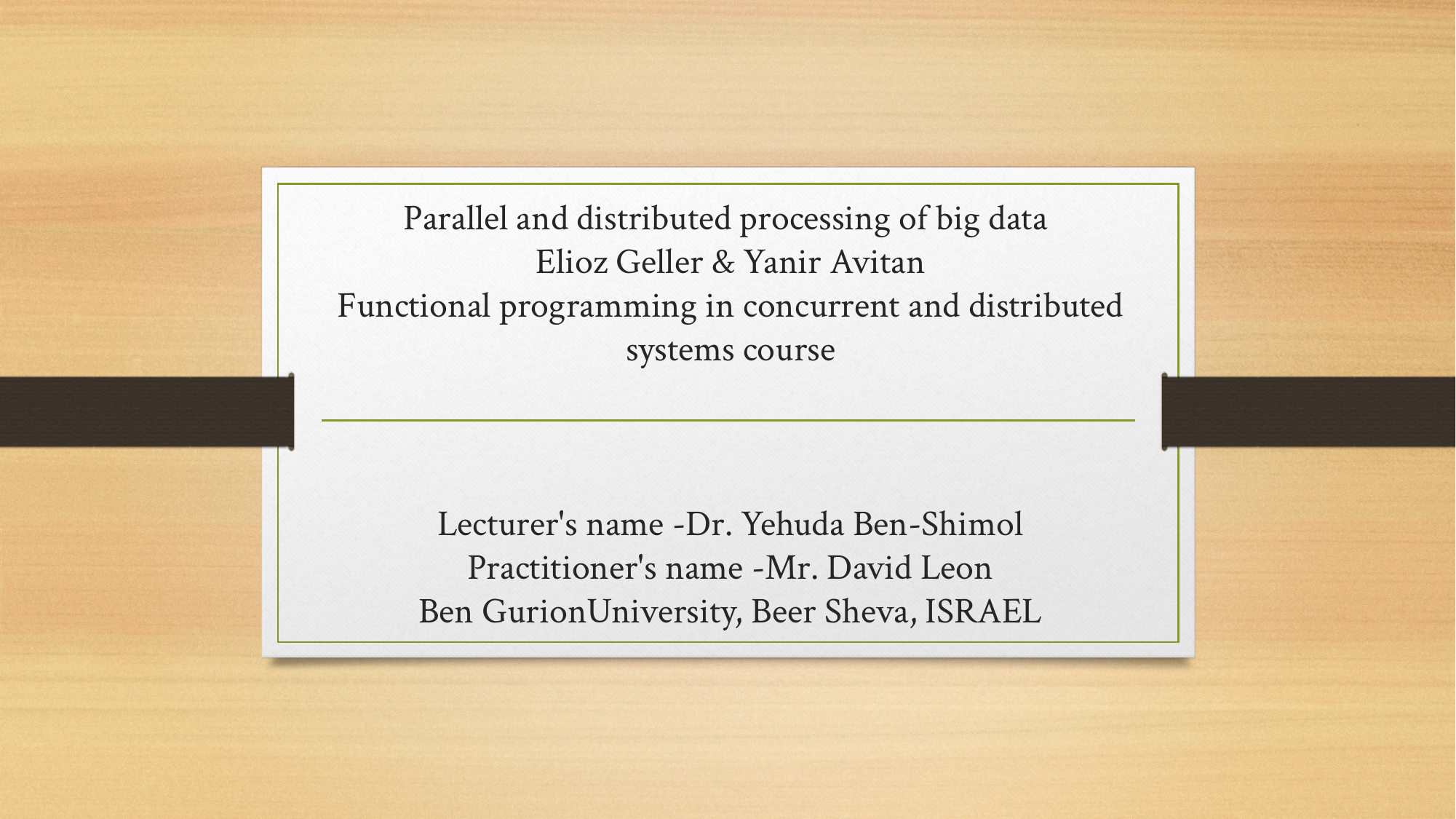

# Parallel and distributed processing of big data Elioz Geller & Yanir Avitan Functional programming in concurrent and distributed systems course Lecturer's name -Dr. Yehuda Ben-Shimol Practitioner's name -Mr. David Leon Ben GurionUniversity, Beer Sheva, ISRAEL